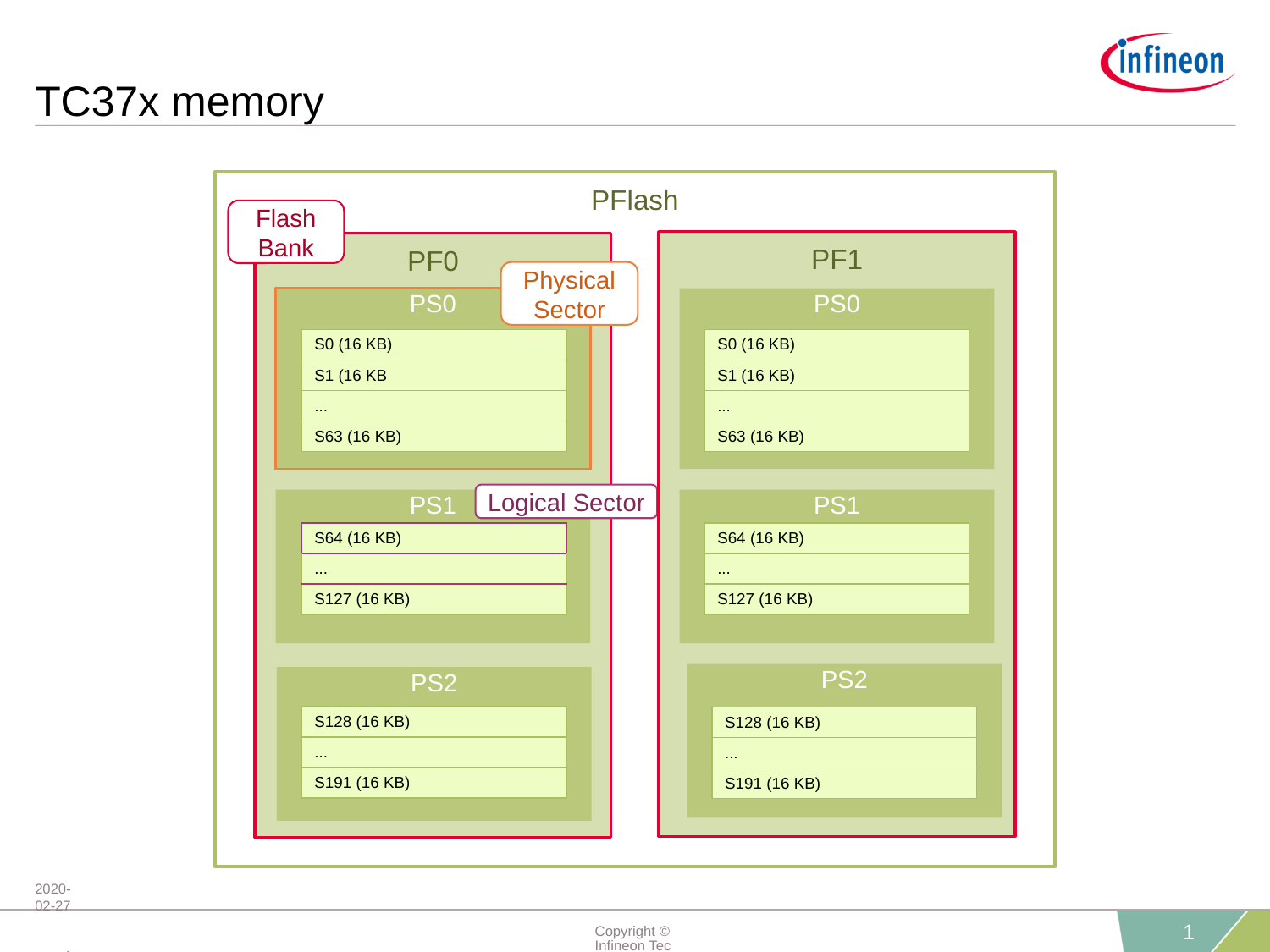

# TC37x memory
PFlash
Flash Bank
PF1
PF0
Physical Sector
PS0
PS0
| S0 (16 KB) |
| --- |
| S1 (16 KB |
| ... |
| S63 (16 KB) |
| S0 (16 KB) |
| --- |
| S1 (16 KB) |
| ... |
| S63 (16 KB) |
Logical Sector
PS1
PS1
| S64 (16 KB) |
| --- |
| ... |
| S127 (16 KB) |
| S64 (16 KB) |
| --- |
| ... |
| S127 (16 KB) |
PS2
PS2
| S128 (16 KB) |
| --- |
| ... |
| S191 (16 KB) |
| S128 (16 KB) |
| --- |
| ... |
| S191 (16 KB) |
2020-02-27             restricted
Copyright © Infineon Technologies AG 2020. All rights reserved.
1